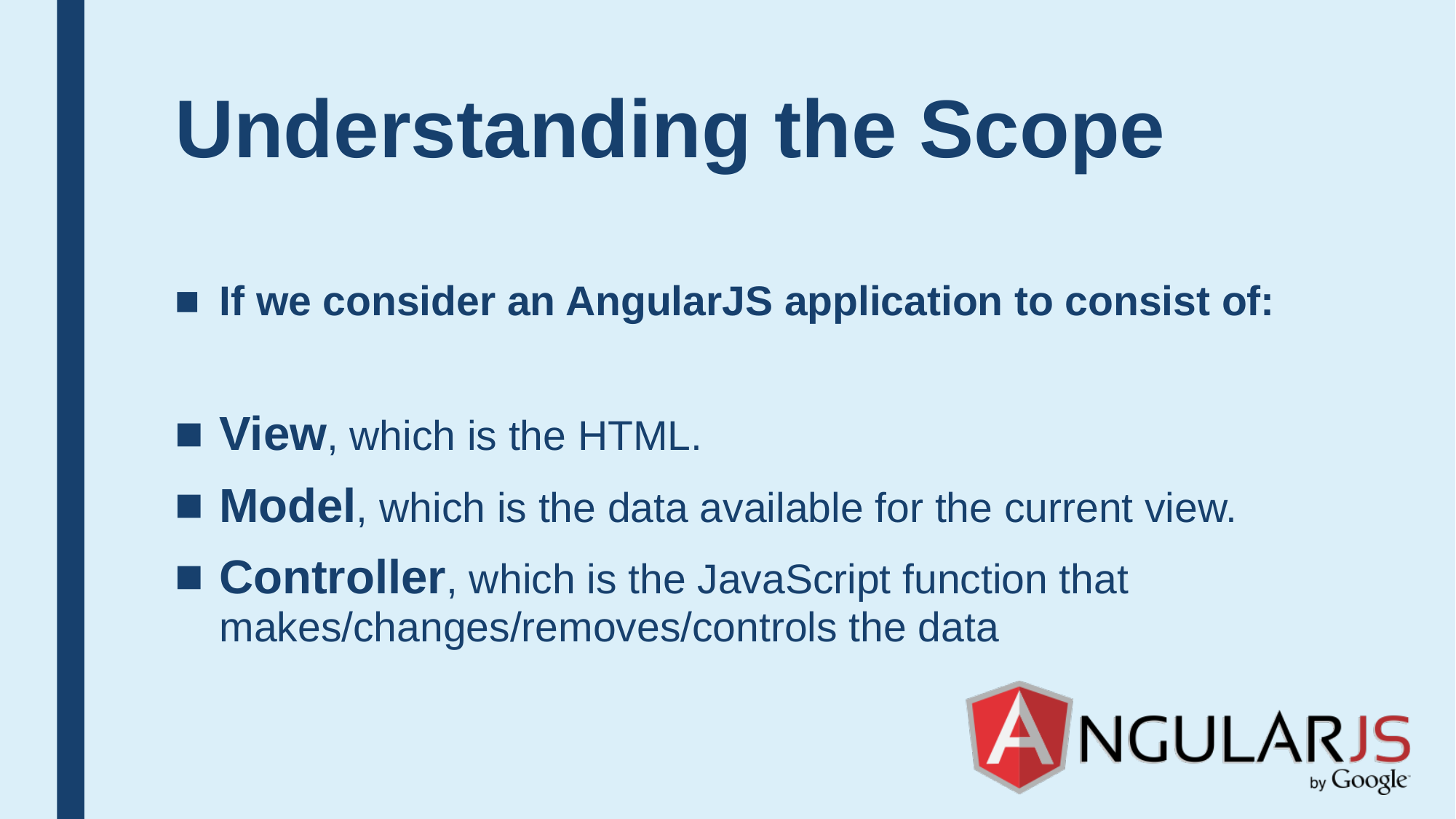

# Understanding the Scope
If we consider an AngularJS application to consist of:

View, which is the HTML.
Model, which is the data available for the current view.
Controller, which is the JavaScript function that makes/changes/removes/controls the data